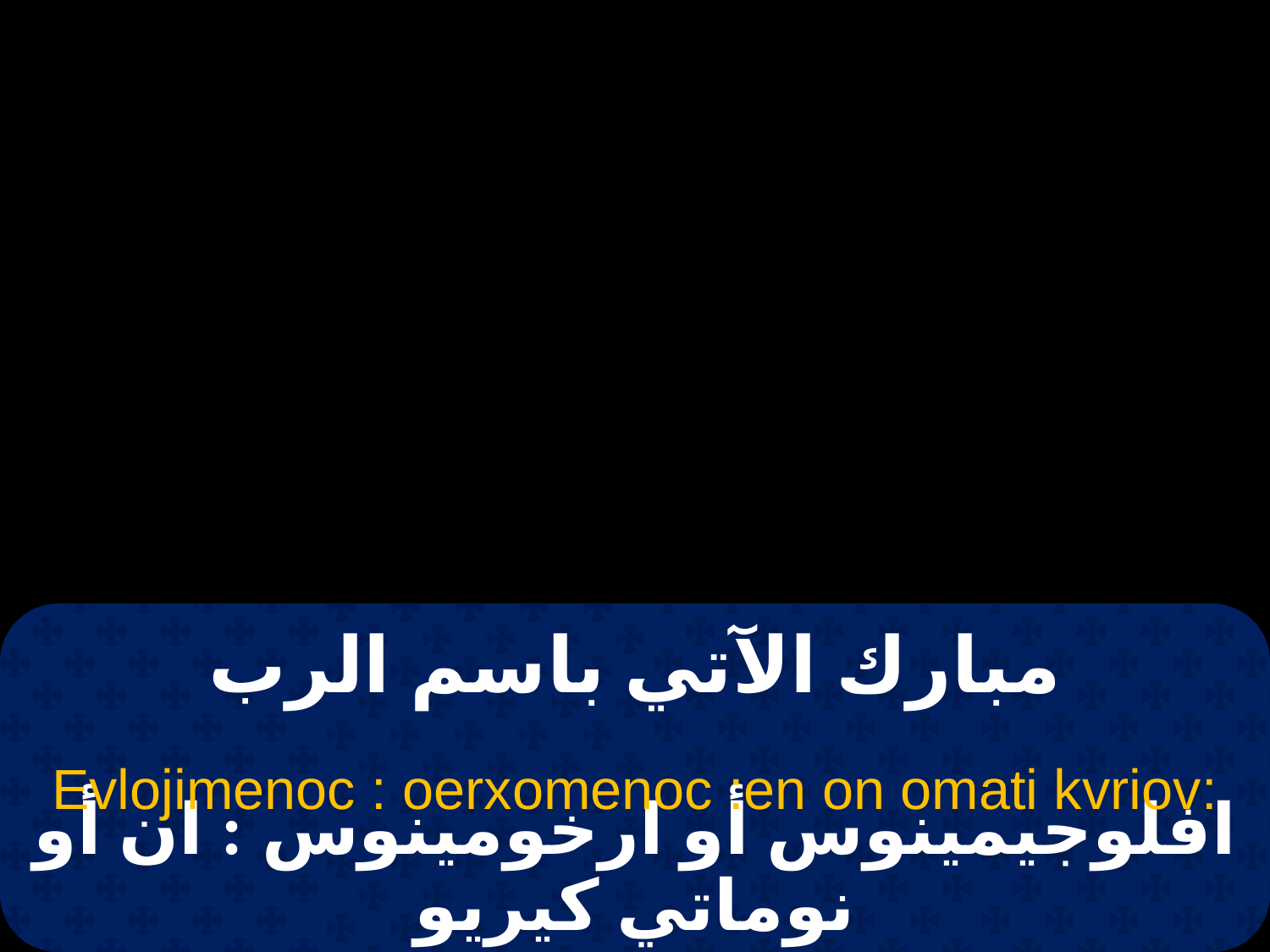

# مبارك الآتي باسم الرب
Evlojimenoc : oerxomenoc :en on omati kvriov:
افلوجيمينوس أو ارخومينوس : ان أو نوماتي كيريو